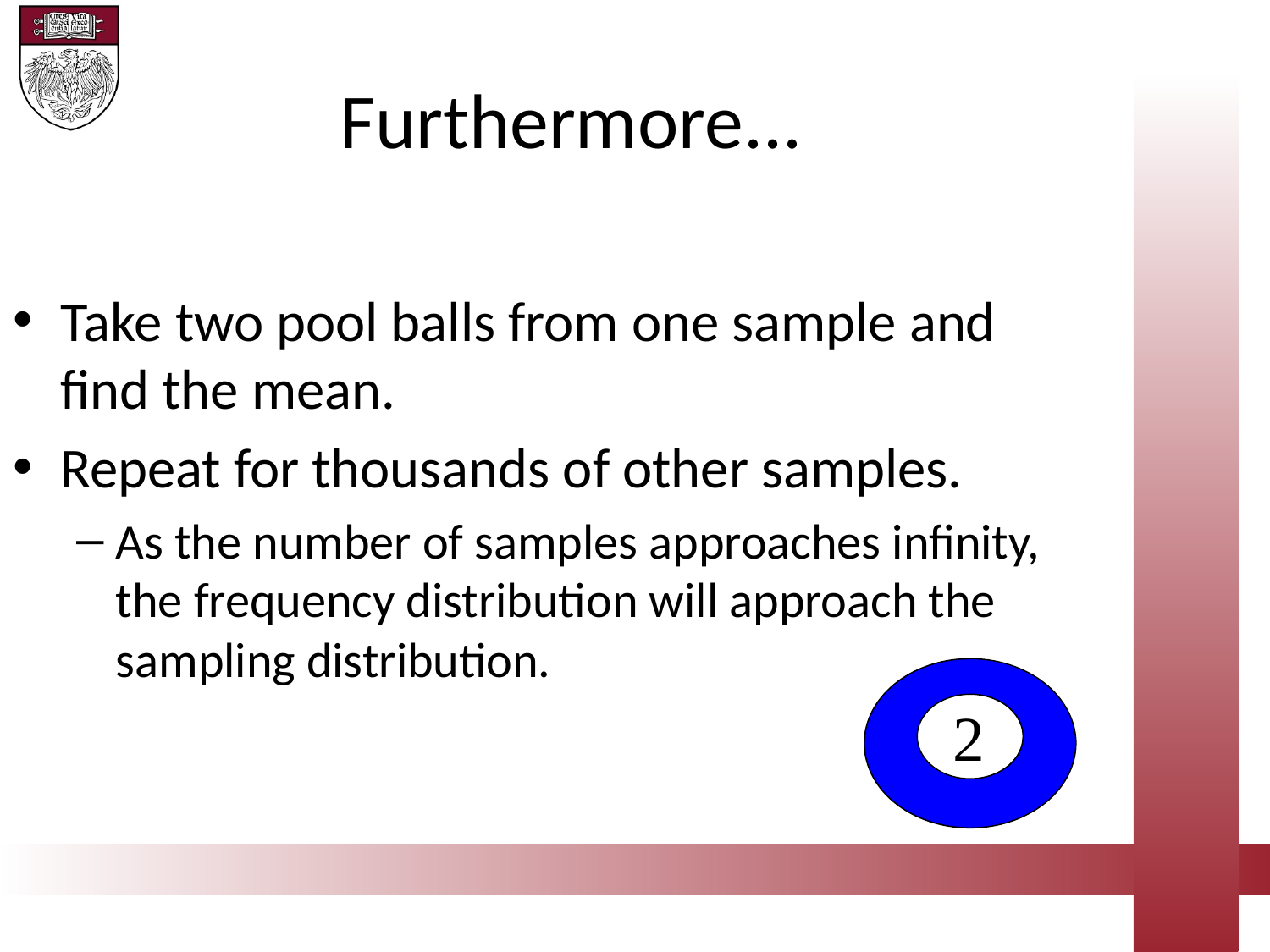

Furthermore...
Take two pool balls from one sample and find the mean.
Repeat for thousands of other samples.
As the number of samples approaches infinity, the frequency distribution will approach the sampling distribution.

2